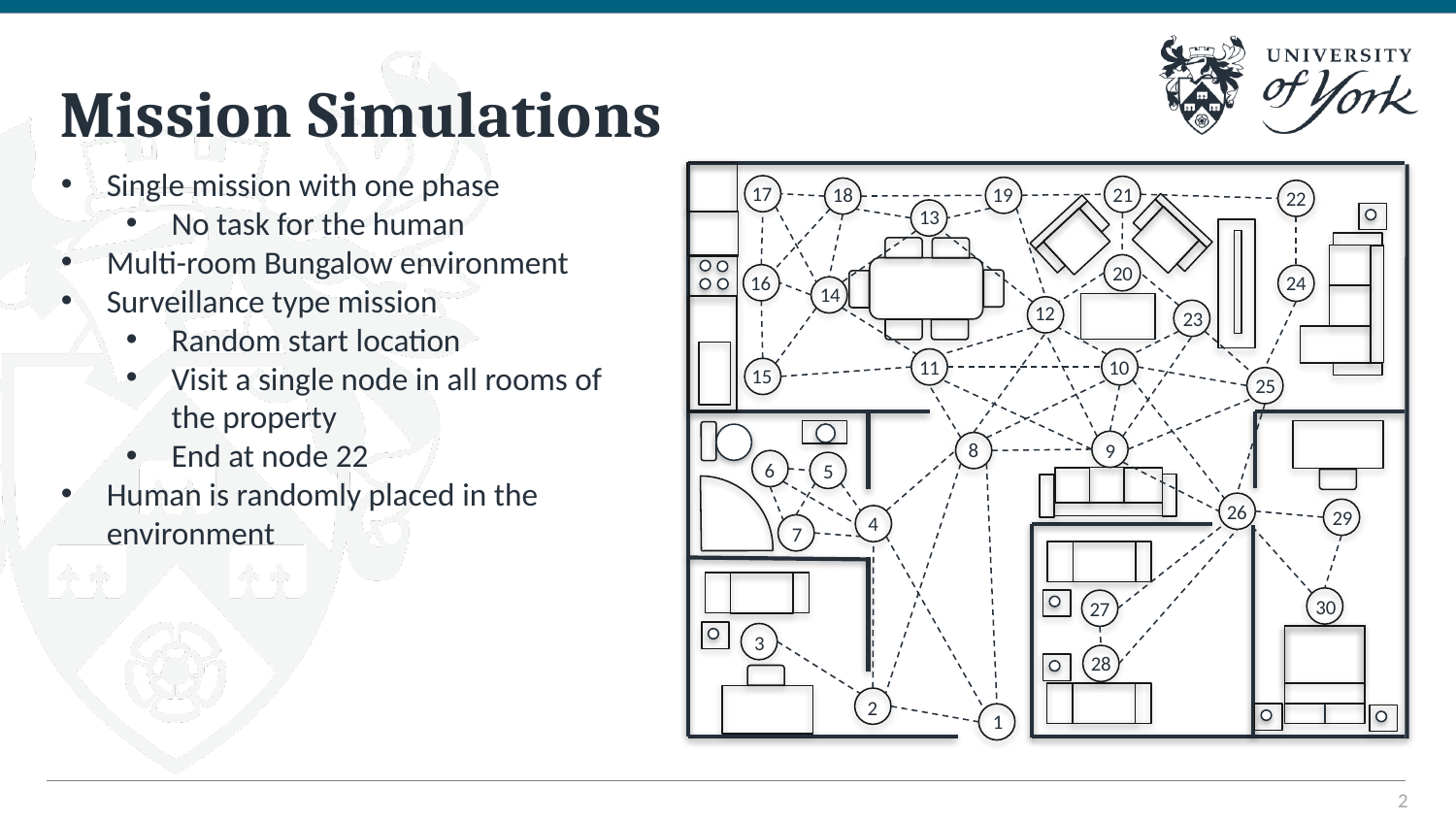

# Mission Simulations
Single mission with one phase
No task for the human
Multi-room Bungalow environment
Surveillance type mission
Random start location
Visit a single node in all rooms of the property
End at node 22
Human is randomly placed in the environment

17

19

18

21

22

13

20

16

24

14

12

23

11

10

15

25

8
4

9

6

5

26

29

7

30

27

3

28

2

1